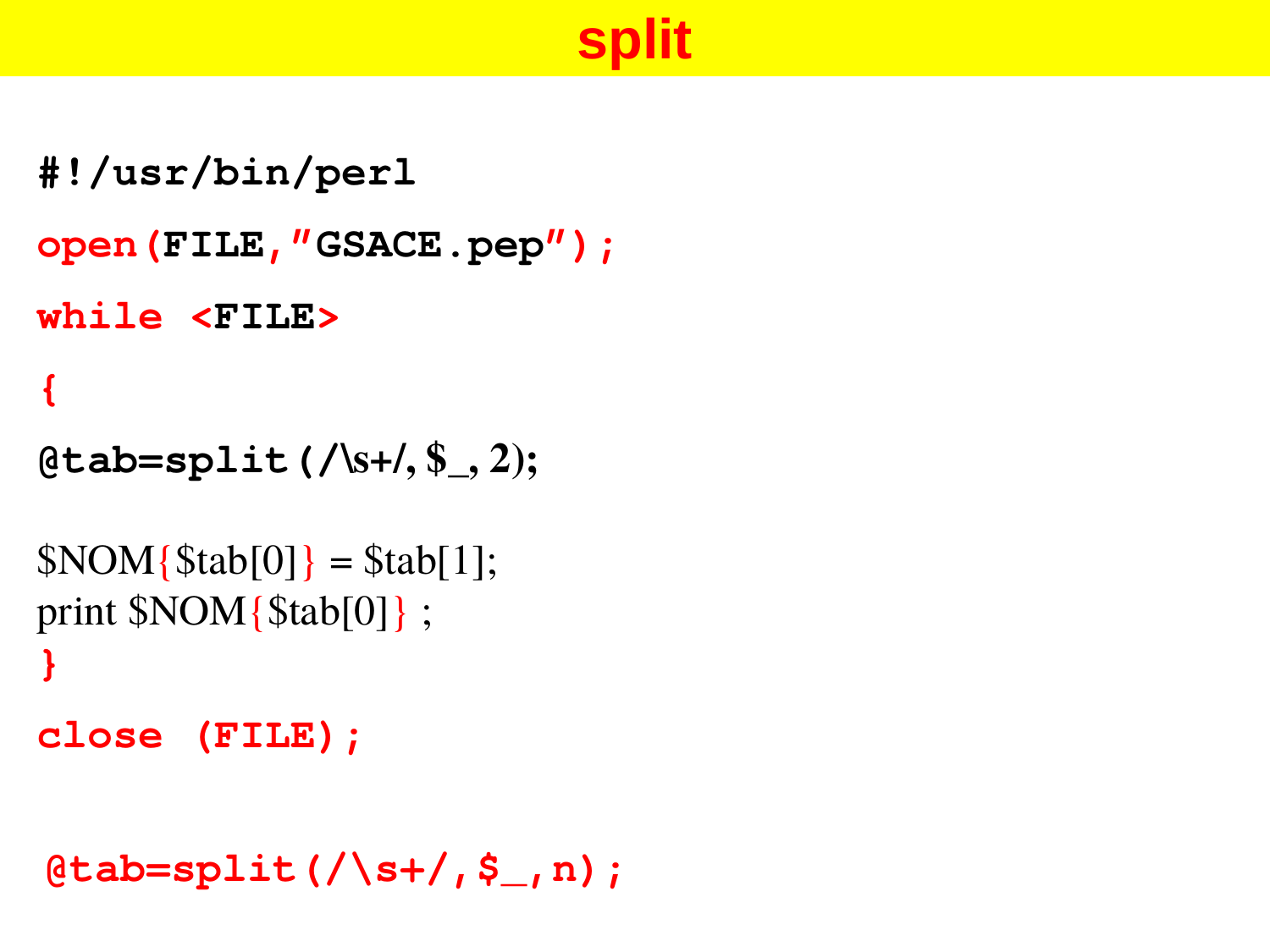

split
#!/usr/bin/perl
open(FILE,”GSACE.pep”);
while <FILE>
{
@tab=split(/\s+/, $_, 2);

$NOM{$tab[0]} = $tab[1];
print $NOM{$tab[0]} ;
}
close (FILE);
@tab=split(/\s+/,$_,n);